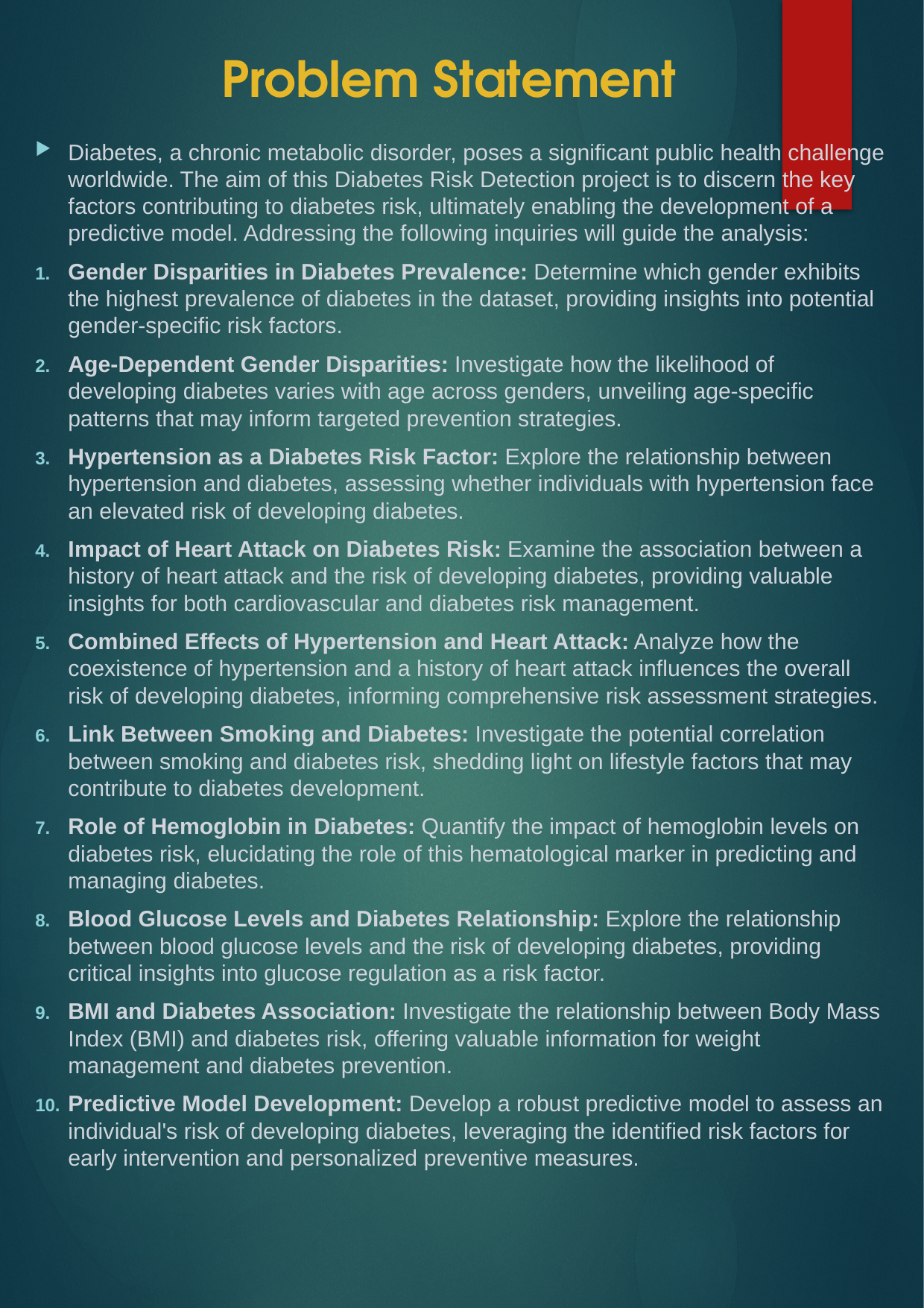

Problem Statement
Diabetes, a chronic metabolic disorder, poses a significant public health challenge worldwide. The aim of this Diabetes Risk Detection project is to discern the key factors contributing to diabetes risk, ultimately enabling the development of a predictive model. Addressing the following inquiries will guide the analysis:
Gender Disparities in Diabetes Prevalence: Determine which gender exhibits the highest prevalence of diabetes in the dataset, providing insights into potential gender-specific risk factors.
Age-Dependent Gender Disparities: Investigate how the likelihood of developing diabetes varies with age across genders, unveiling age-specific patterns that may inform targeted prevention strategies.
Hypertension as a Diabetes Risk Factor: Explore the relationship between hypertension and diabetes, assessing whether individuals with hypertension face an elevated risk of developing diabetes.
Impact of Heart Attack on Diabetes Risk: Examine the association between a history of heart attack and the risk of developing diabetes, providing valuable insights for both cardiovascular and diabetes risk management.
Combined Effects of Hypertension and Heart Attack: Analyze how the coexistence of hypertension and a history of heart attack influences the overall risk of developing diabetes, informing comprehensive risk assessment strategies.
Link Between Smoking and Diabetes: Investigate the potential correlation between smoking and diabetes risk, shedding light on lifestyle factors that may contribute to diabetes development.
Role of Hemoglobin in Diabetes: Quantify the impact of hemoglobin levels on diabetes risk, elucidating the role of this hematological marker in predicting and managing diabetes.
Blood Glucose Levels and Diabetes Relationship: Explore the relationship between blood glucose levels and the risk of developing diabetes, providing critical insights into glucose regulation as a risk factor.
BMI and Diabetes Association: Investigate the relationship between Body Mass Index (BMI) and diabetes risk, offering valuable information for weight management and diabetes prevention.
Predictive Model Development: Develop a robust predictive model to assess an individual's risk of developing diabetes, leveraging the identified risk factors for early intervention and personalized preventive measures.